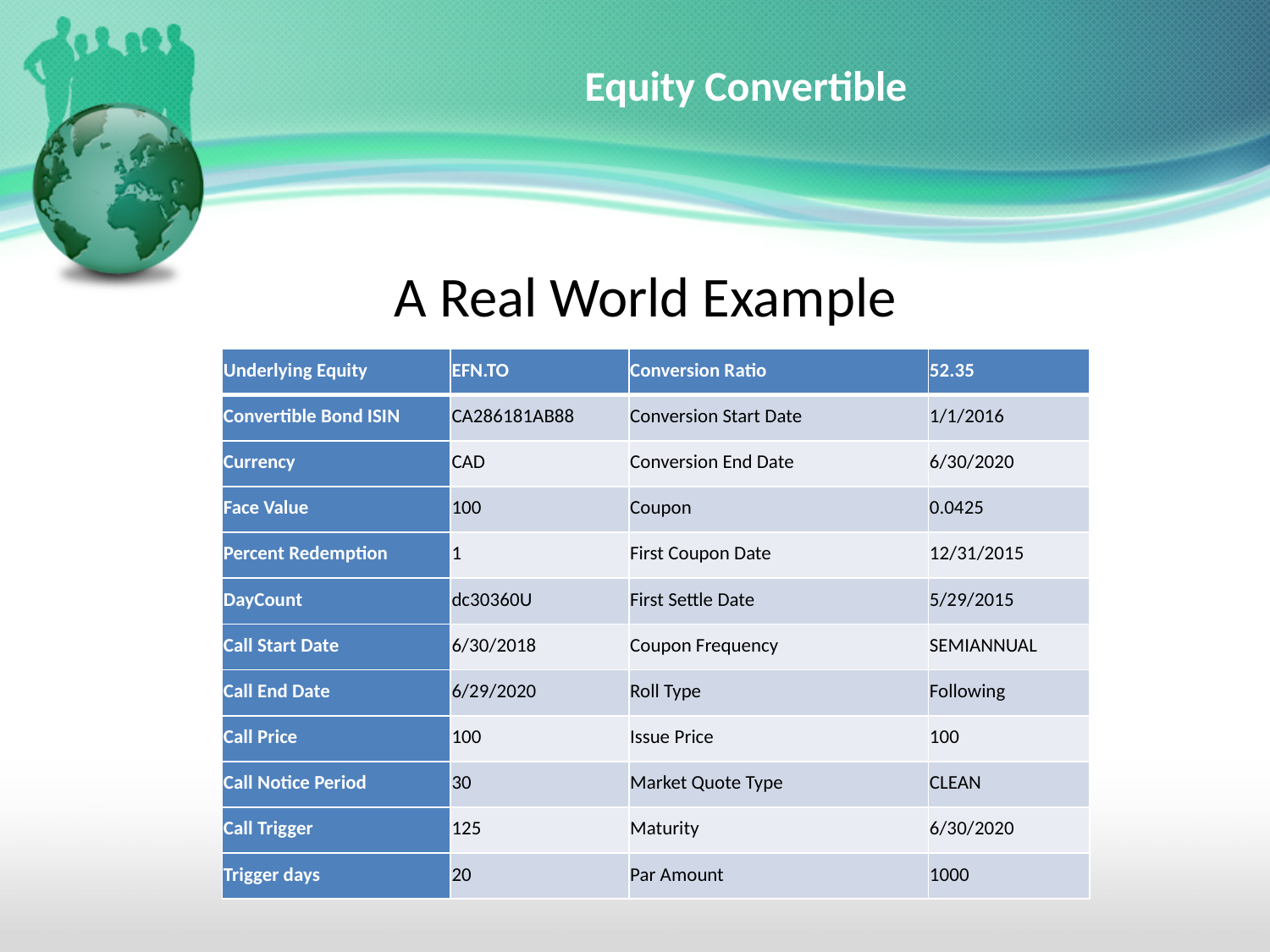

# Equity Convertible
A Real World Example
| Underlying Equity | EFN.TO | Conversion Ratio | 52.35 |
| --- | --- | --- | --- |
| Convertible Bond ISIN | CA286181AB88 | Conversion Start Date | 1/1/2016 |
| Currency | CAD | Conversion End Date | 6/30/2020 |
| Face Value | 100 | Coupon | 0.0425 |
| Percent Redemption | 1 | First Coupon Date | 12/31/2015 |
| DayCount | dc30360U | First Settle Date | 5/29/2015 |
| Call Start Date | 6/30/2018 | Coupon Frequency | SEMIANNUAL |
| Call End Date | 6/29/2020 | Roll Type | Following |
| Call Price | 100 | Issue Price | 100 |
| Call Notice Period | 30 | Market Quote Type | CLEAN |
| Call Trigger | 125 | Maturity | 6/30/2020 |
| Trigger days | 20 | Par Amount | 1000 |